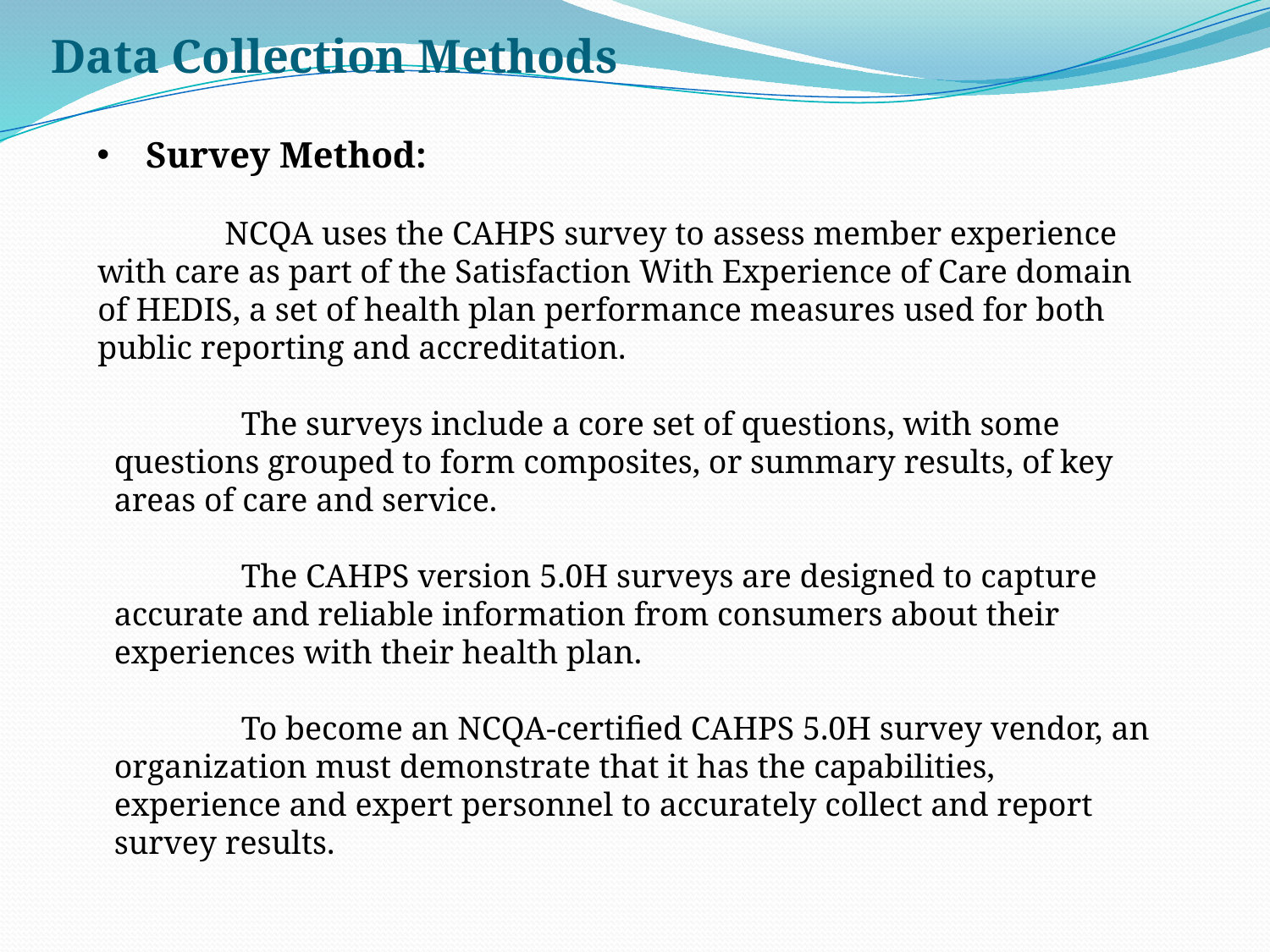

Data Collection Methods
Survey Method:

	NCQA uses the CAHPS survey to assess member experience with care as part of the Satisfaction With Experience of Care domain of HEDIS, a set of health plan performance measures used for both public reporting and accreditation.

	The surveys include a core set of questions, with some questions grouped to form composites, or summary results, of key areas of care and service.

	The CAHPS version 5.0H surveys are designed to capture accurate and reliable information from consumers about their experiences with their health plan.

	To become an NCQA-certified CAHPS 5.0H survey vendor, an organization must demonstrate that it has the capabilities, experience and expert personnel to accurately collect and report survey results.